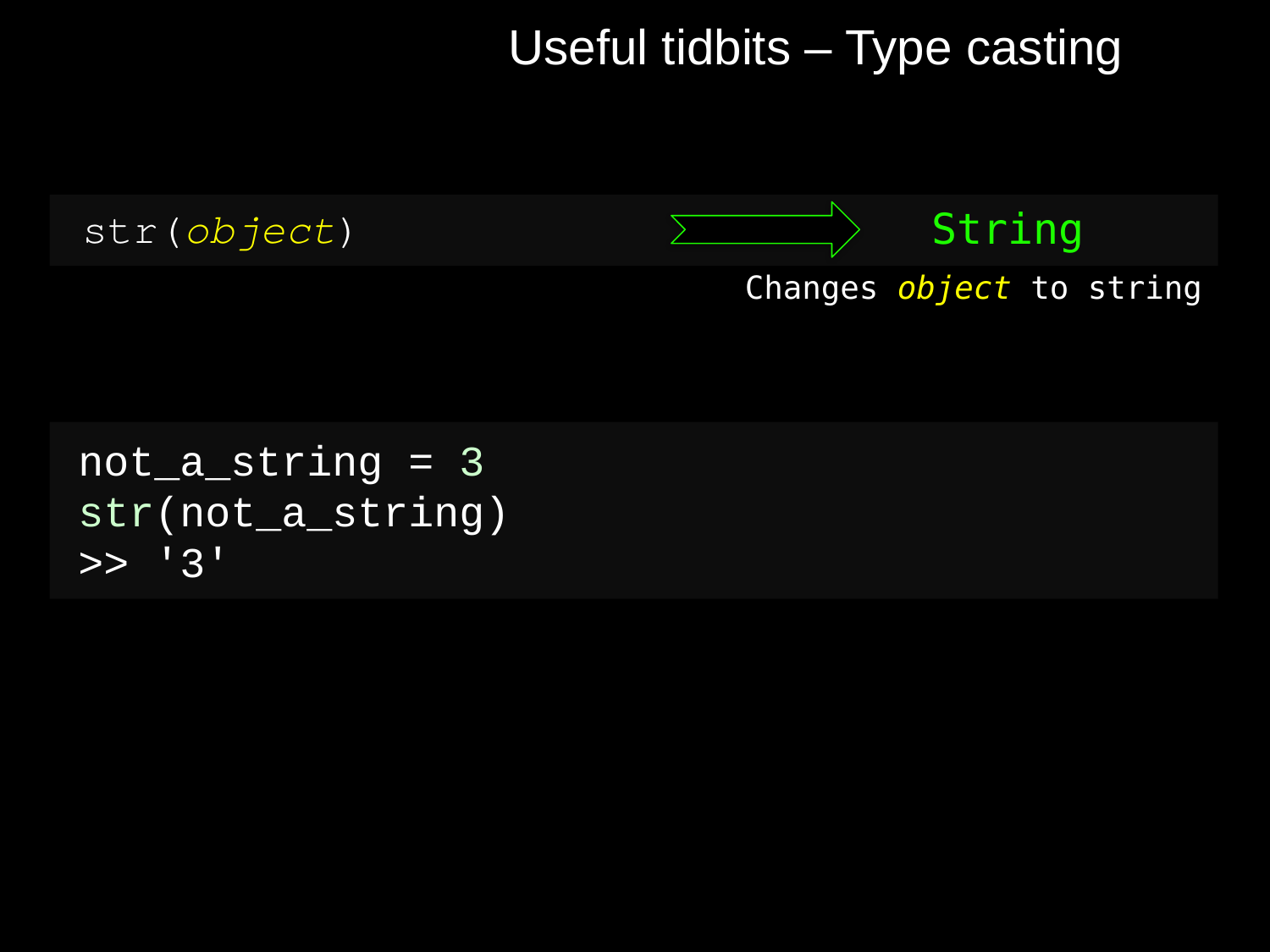

Useful tidbits – Type casting

str(object)
String

Changes object to string

not_a_string = 3
str(not_a_string)
>> '3'